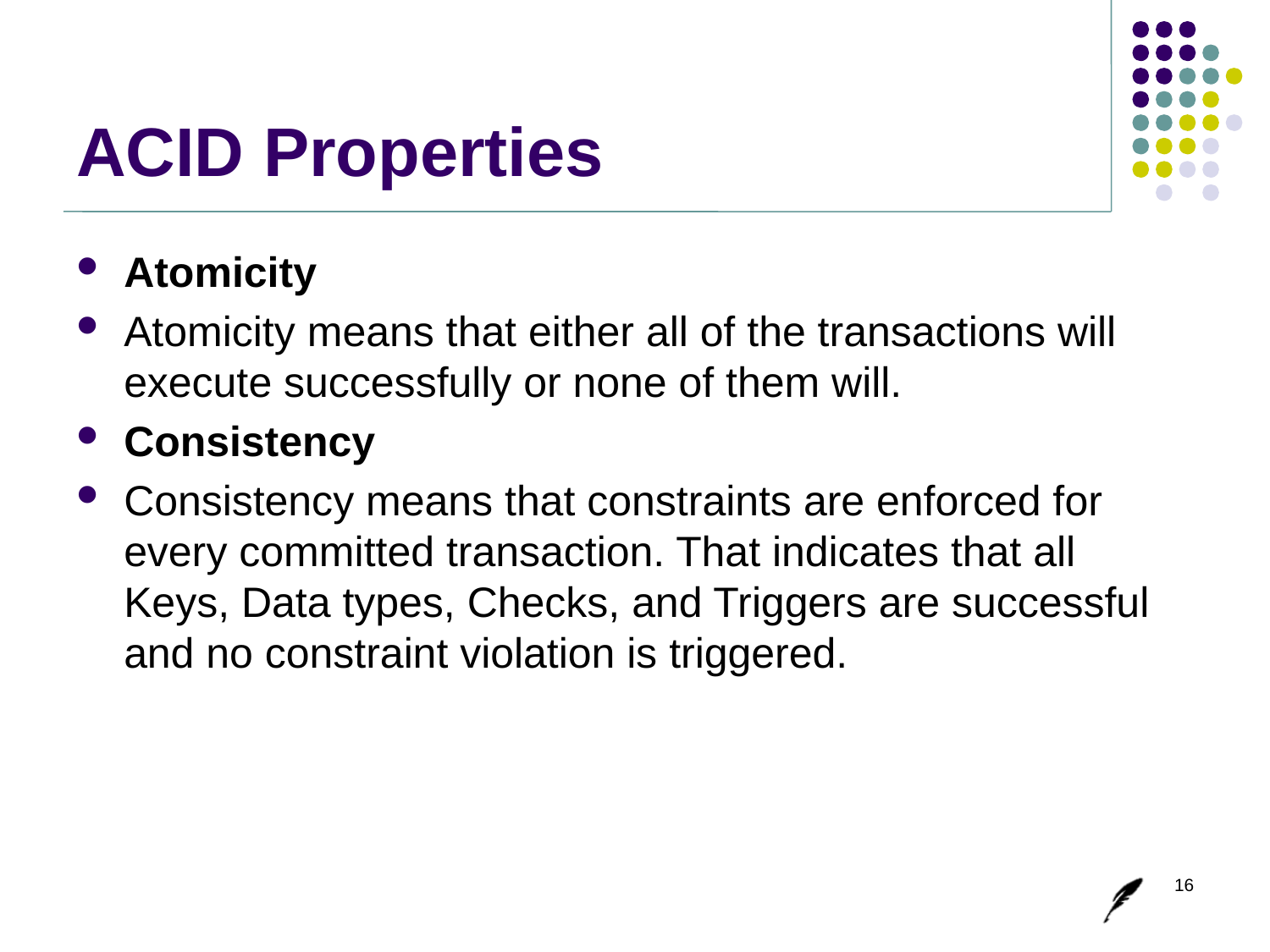

# ACID Properties
Atomicity
Atomicity means that either all of the transactions will execute successfully or none of them will.
Consistency
Consistency means that constraints are enforced for every committed transaction. That indicates that all Keys, Data types, Checks, and Triggers are successful and no constraint violation is triggered.

16